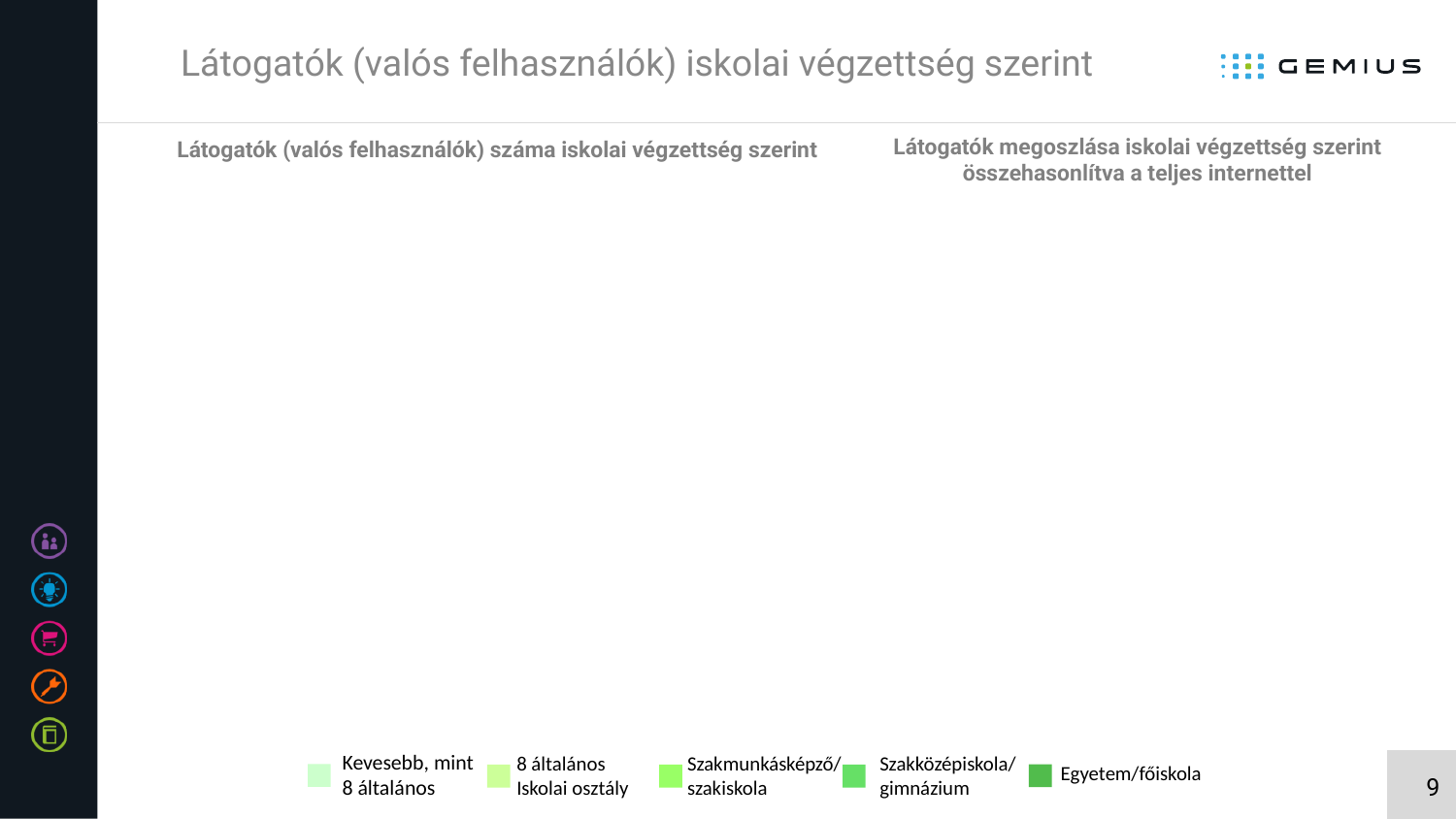

# Látogatók (valós felhasználók) iskolai végzettség szerint
Látogatók megoszlása iskolai végzettség szerint összehasonlítva a teljes internettel
Látogatók (valós felhasználók) száma iskolai végzettség szerint
Kevesebb, mint
8 általános
8 általános
Iskolai osztály
Szakmunkásképző/
szakiskola
Szakközépiskola/
gimnázium
Egyetem/főiskola